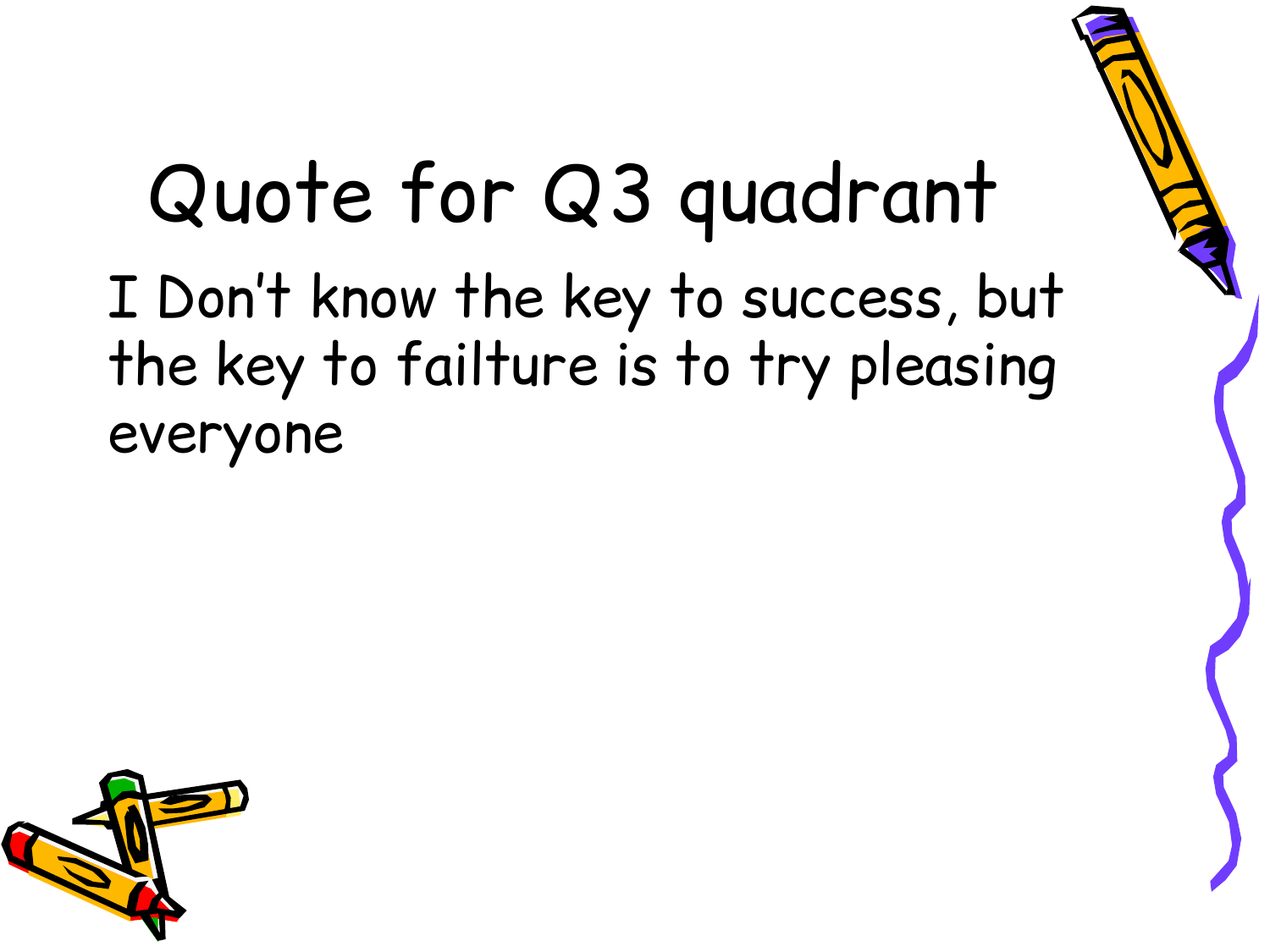

# Quote	for Q3 quadrant
I Don’t know the key to success, but the key to failture is to try pleasing everyone